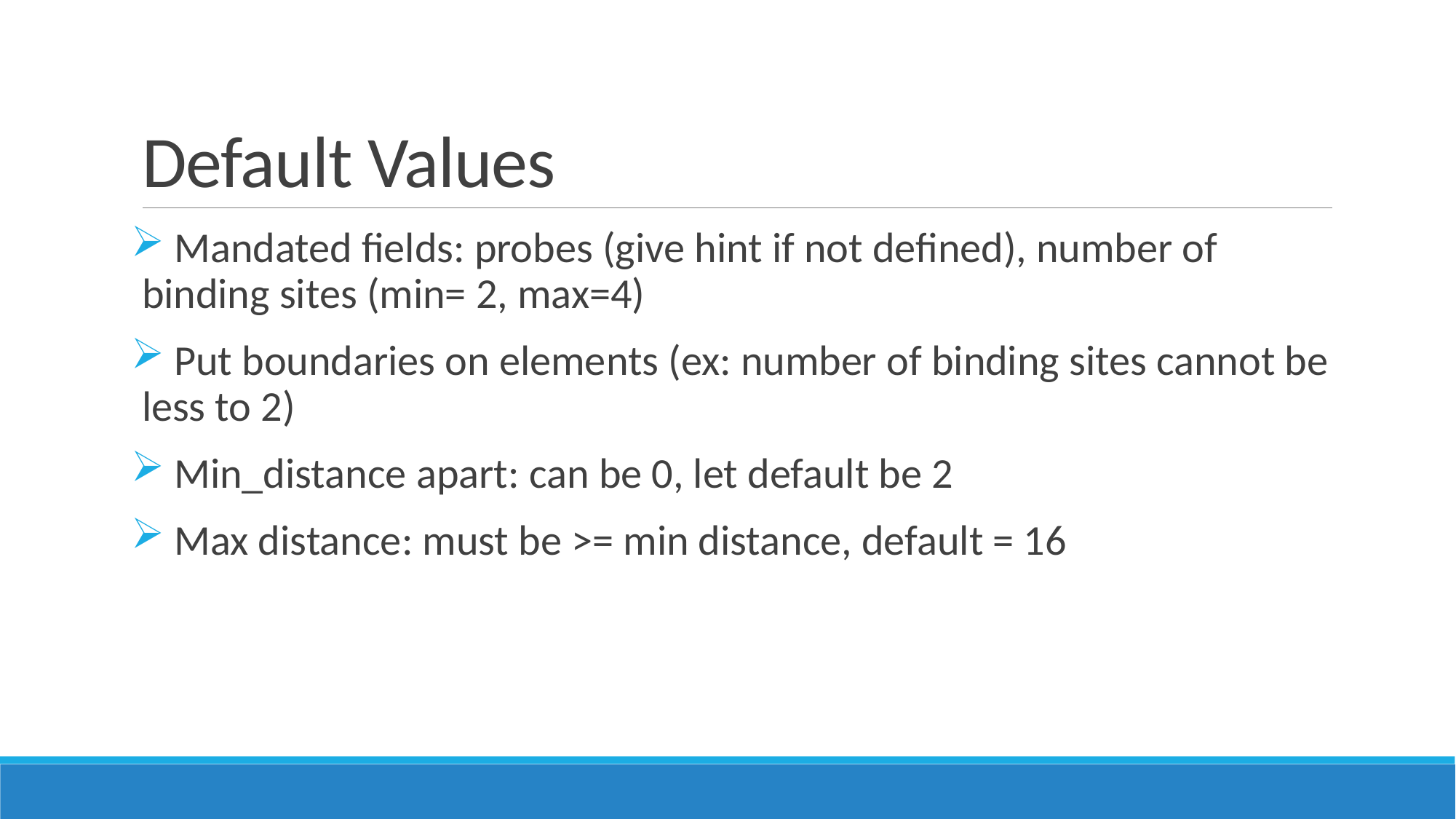

# Default Values
 Mandated fields: probes (give hint if not defined), number of binding sites (min= 2, max=4)
 Put boundaries on elements (ex: number of binding sites cannot be less to 2)
 Min_distance apart: can be 0, let default be 2
 Max distance: must be >= min distance, default = 16